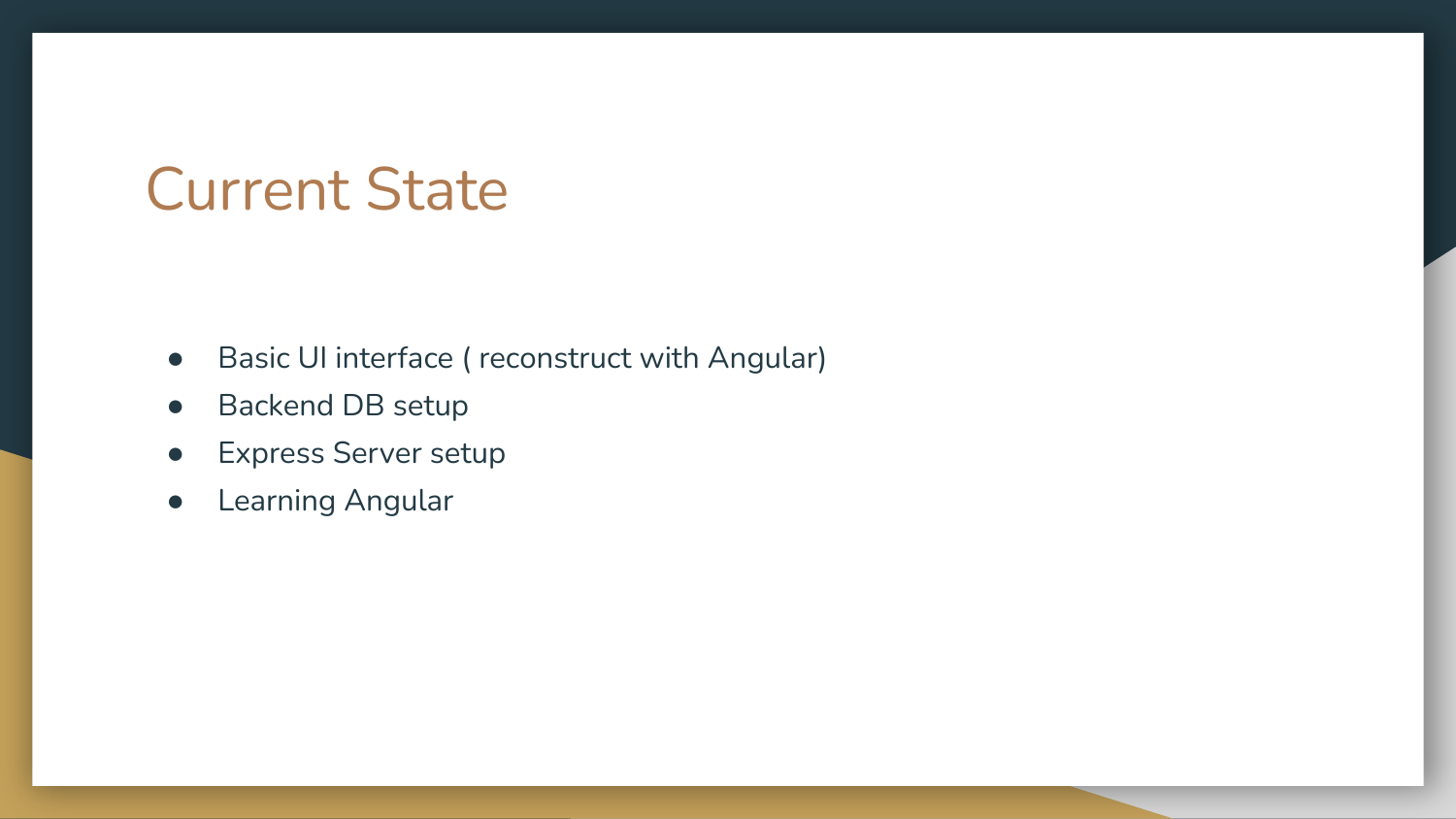

# Current State
Basic UI interface ( reconstruct with Angular)
Backend DB setup
Express Server setup
Learning Angular